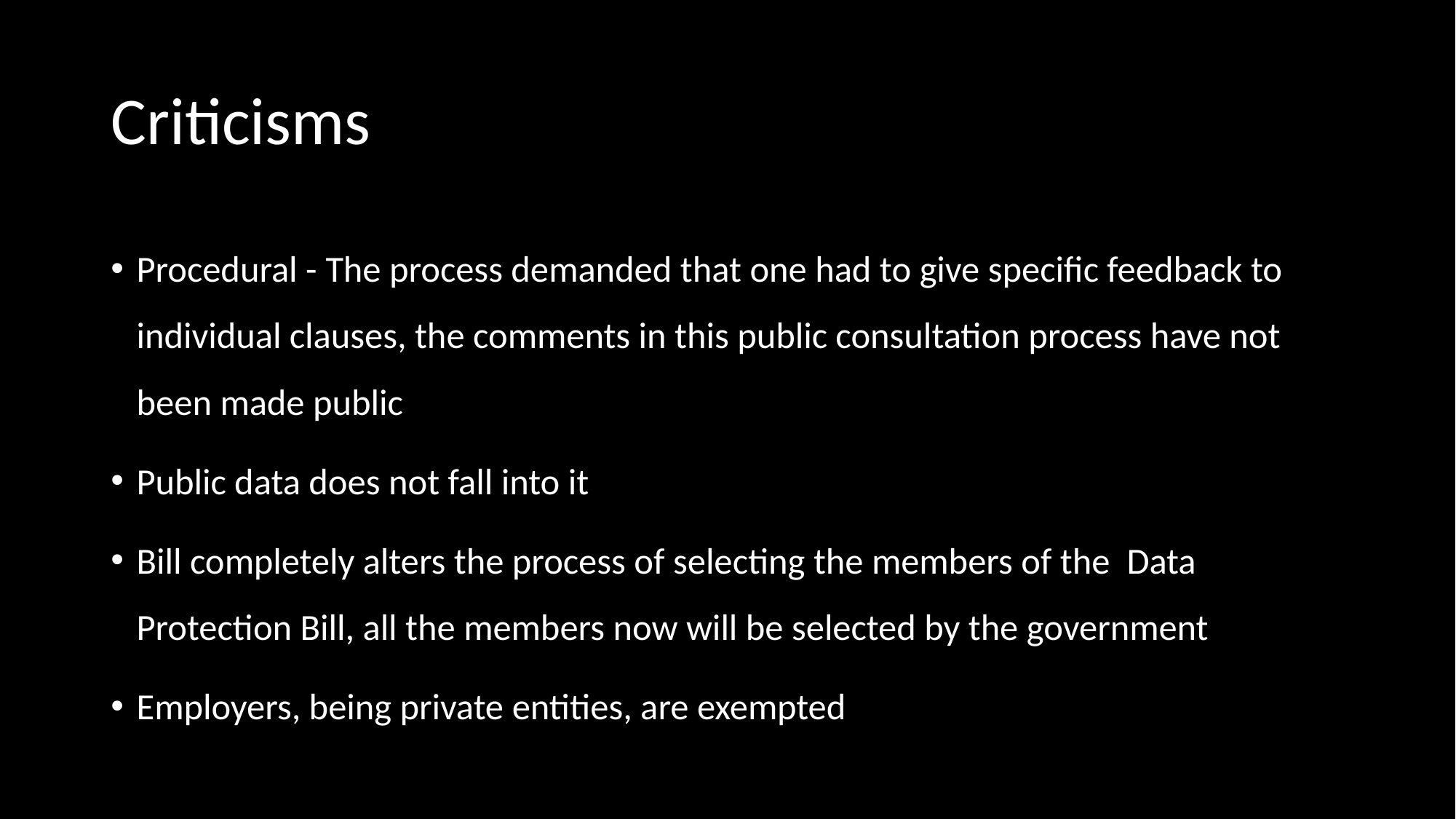

# Criticisms
Procedural - The process demanded that one had to give specific feedback to individual clauses, the comments in this public consultation process have not been made public
Public data does not fall into it
Bill completely alters the process of selecting the members of the  Data Protection Bill, all the members now will be selected by the government
Employers, being private entities, are exempted